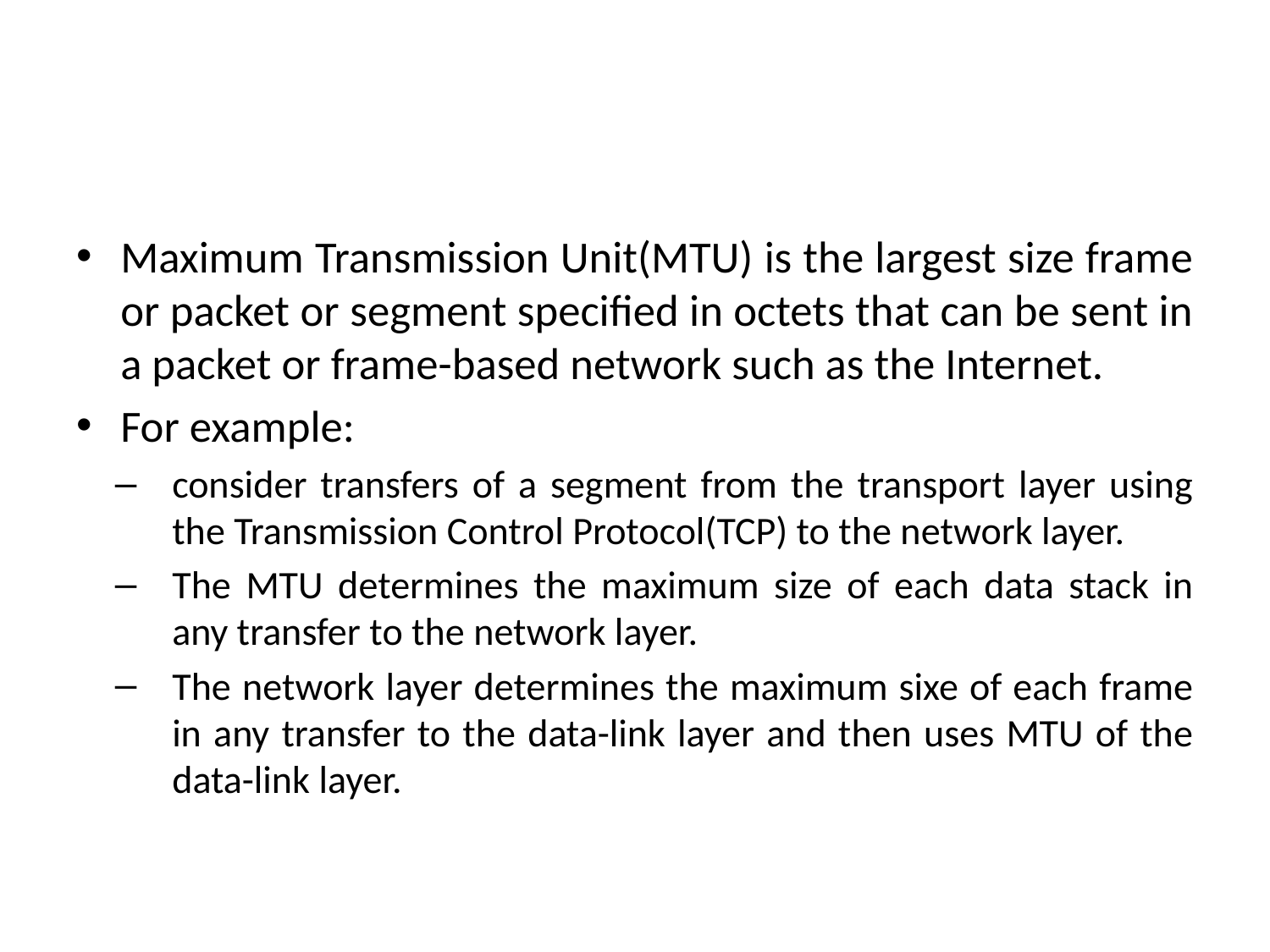

#
Maximum Transmission Unit(MTU) is the largest size frame or packet or segment specified in octets that can be sent in a packet or frame-based network such as the Internet.
For example:
consider transfers of a segment from the transport layer using the Transmission Control Protocol(TCP) to the network layer.
The MTU determines the maximum size of each data stack in any transfer to the network layer.
The network layer determines the maximum sixe of each frame in any transfer to the data-link layer and then uses MTU of the data-link layer.